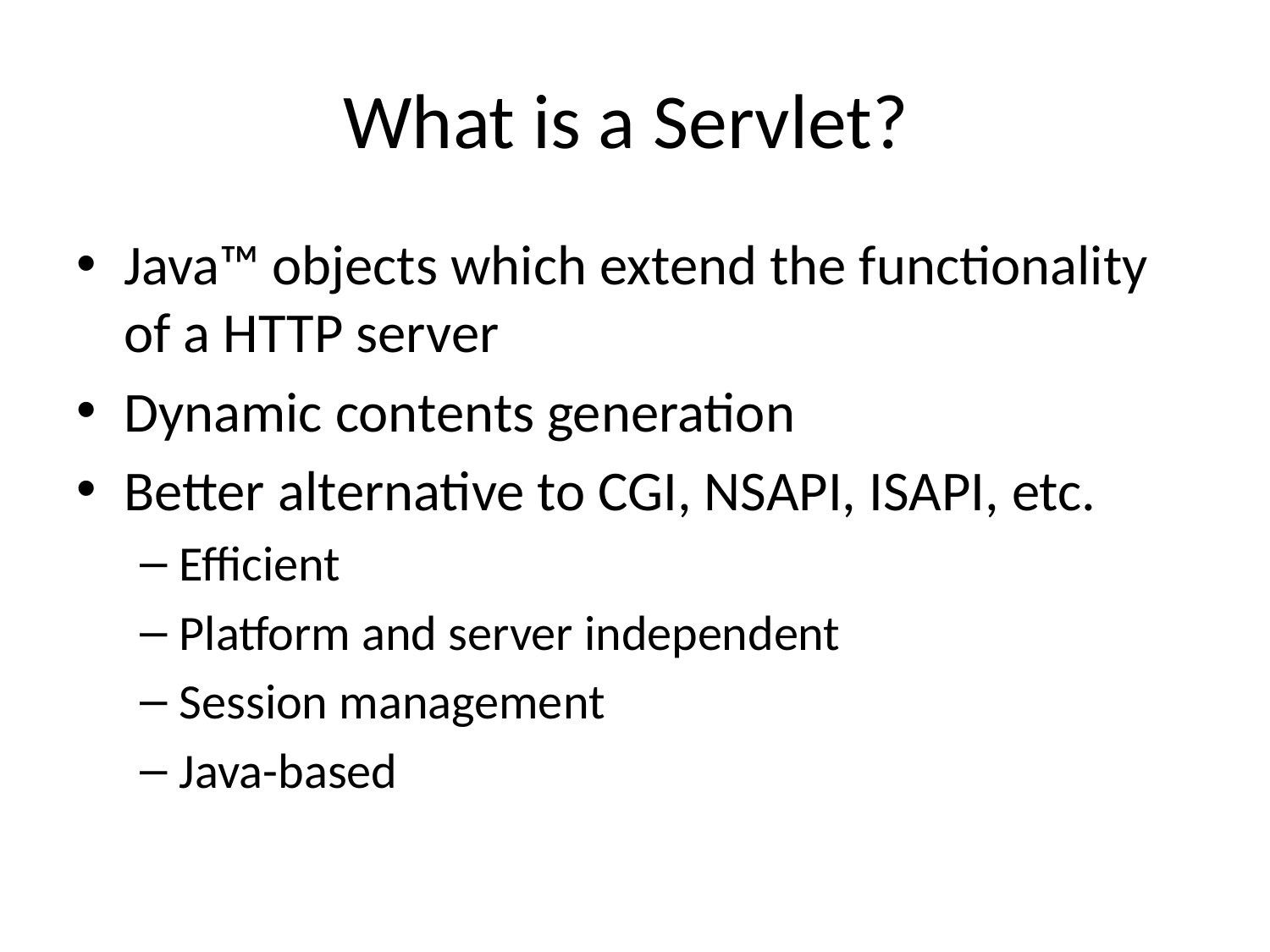

# What is a Servlet?
Java™ objects which extend the functionality of a HTTP server
Dynamic contents generation
Better alternative to CGI, NSAPI, ISAPI, etc.
Efficient
Platform and server independent
Session management
Java-based